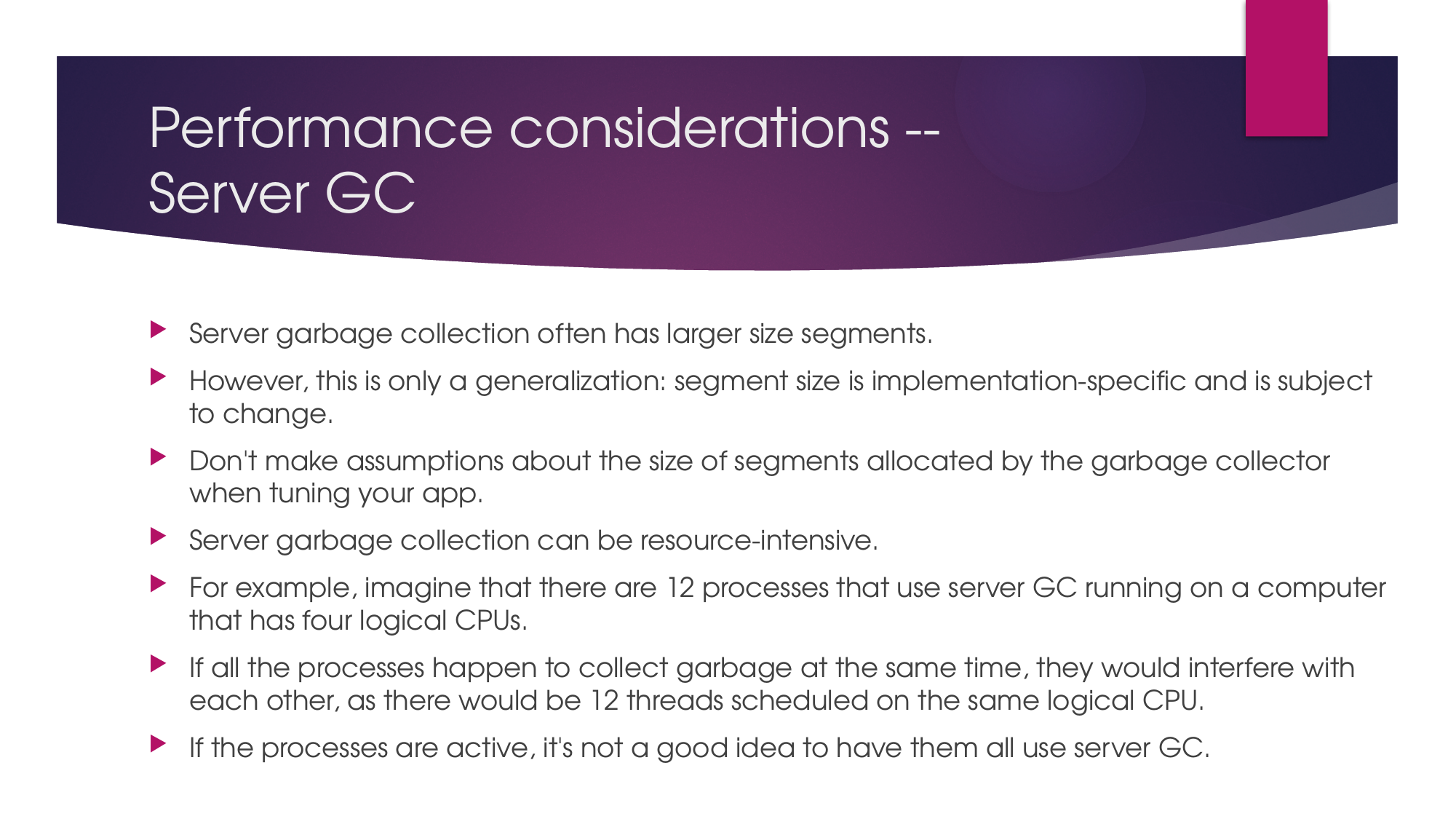

# Performance considerations -- Server GC
Server garbage collection often has larger size segments.
However, this is only a generalization: segment size is implementation-specific and is subject to change.
Don't make assumptions about the size of segments allocated by the garbage collector when tuning your app.
Server garbage collection can be resource-intensive.
For example, imagine that there are 12 processes that use server GC running on a computer that has four logical CPUs.
If all the processes happen to collect garbage at the same time, they would interfere with each other, as there would be 12 threads scheduled on the same logical CPU.
If the processes are active, it's not a good idea to have them all use server GC.